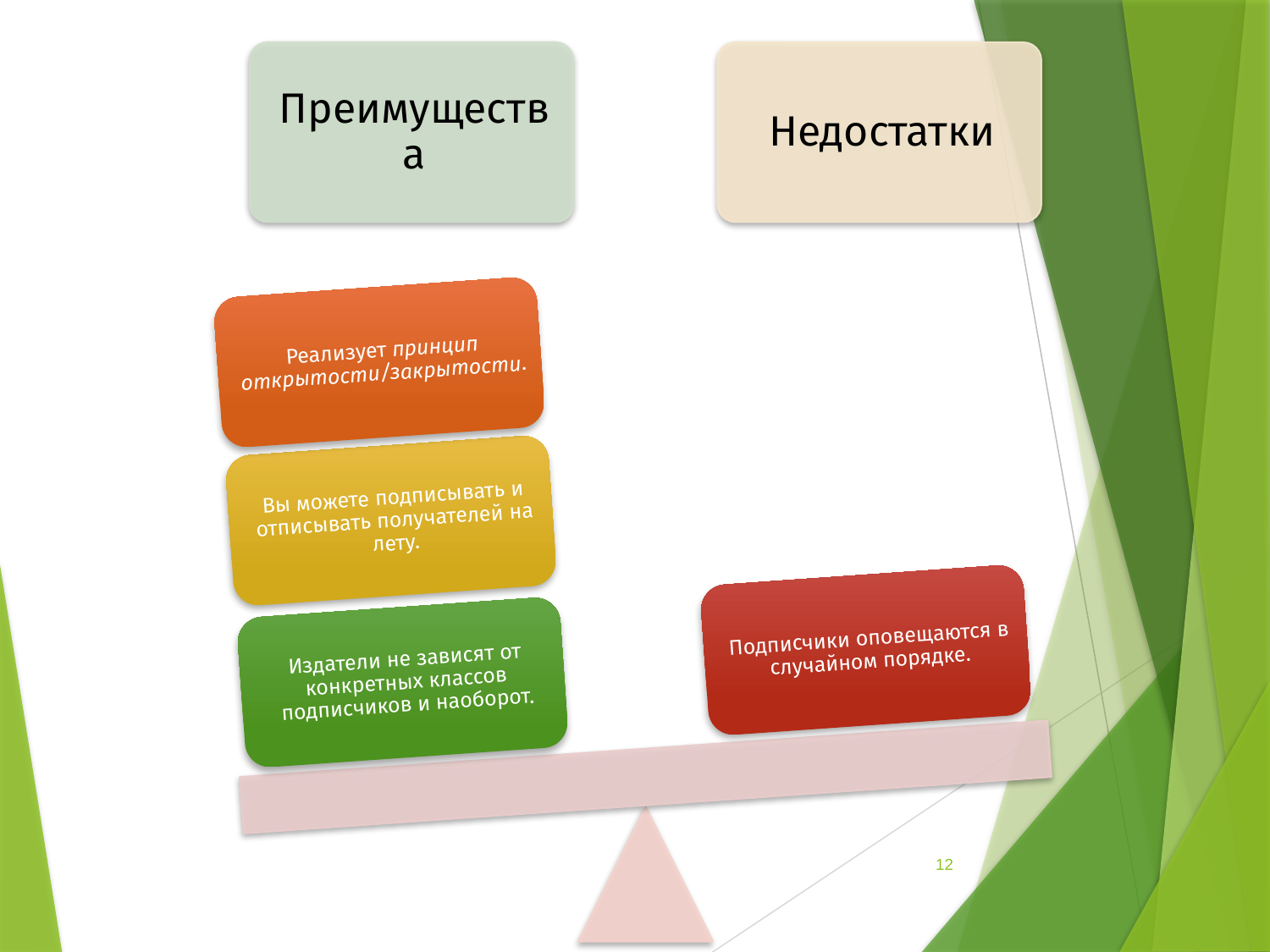

Преимущества
Недостатки
Издатели не зависят от конкретных классов подписчиков и наоборот.
Вы можете подписывать и отписывать получателей на лету.
Реализует принцип открытости/закрытости.
Подписчики оповещаются в случайном порядке.
12